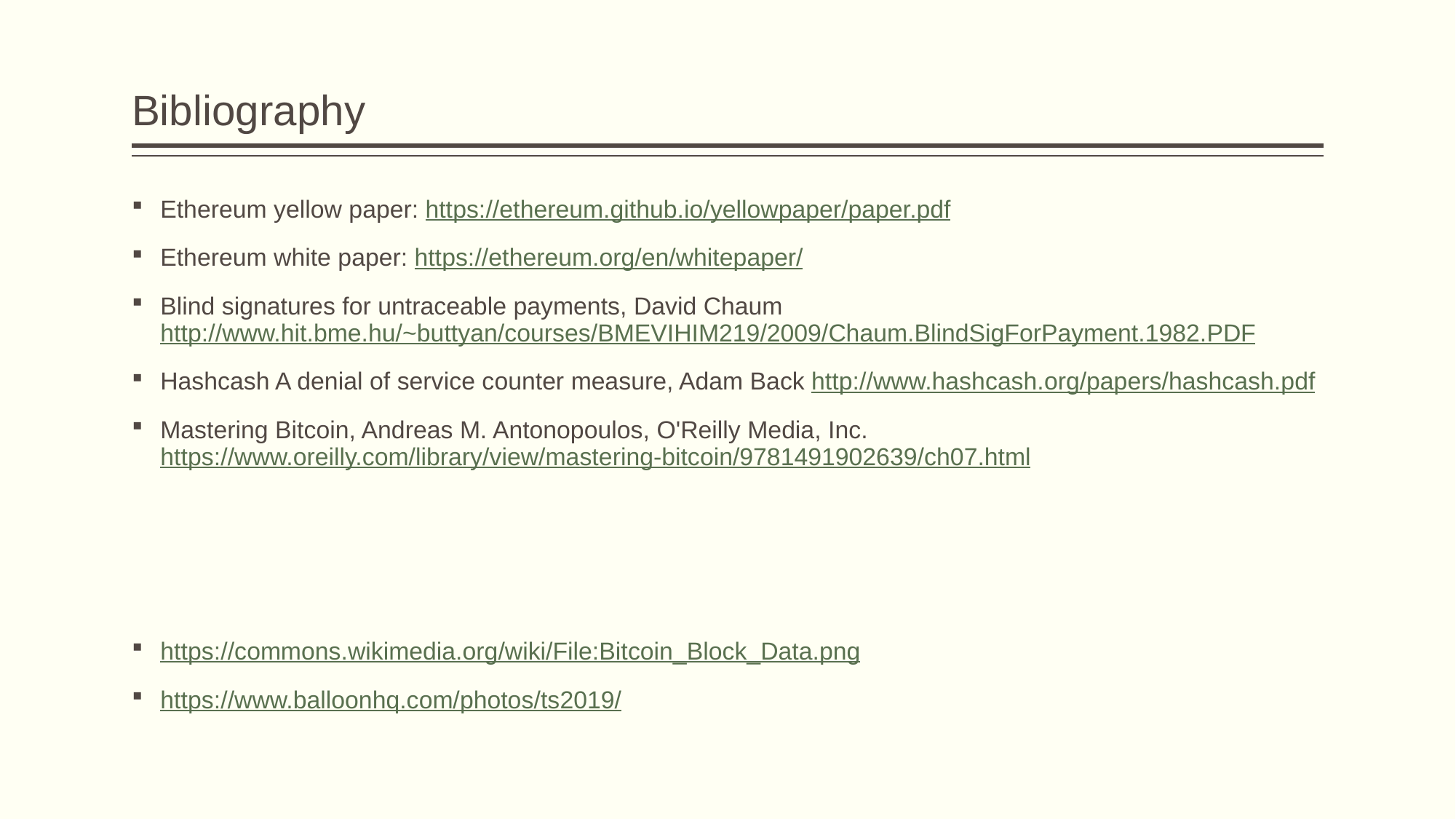

# Bibliography
Ethereum yellow paper: https://ethereum.github.io/yellowpaper/paper.pdf
Ethereum white paper: https://ethereum.org/en/whitepaper/
Blind signatures for untraceable payments, David Chaum http://www.hit.bme.hu/~buttyan/courses/BMEVIHIM219/2009/Chaum.BlindSigForPayment.1982.PDF
Hashcash A denial of service counter measure, Adam Back http://www.hashcash.org/papers/hashcash.pdf
Mastering Bitcoin, Andreas M. Antonopoulos, O'Reilly Media, Inc. https://www.oreilly.com/library/view/mastering-bitcoin/9781491902639/ch07.html

https://commons.wikimedia.org/wiki/File:Bitcoin_Block_Data.png
https://www.balloonhq.com/photos/ts2019/